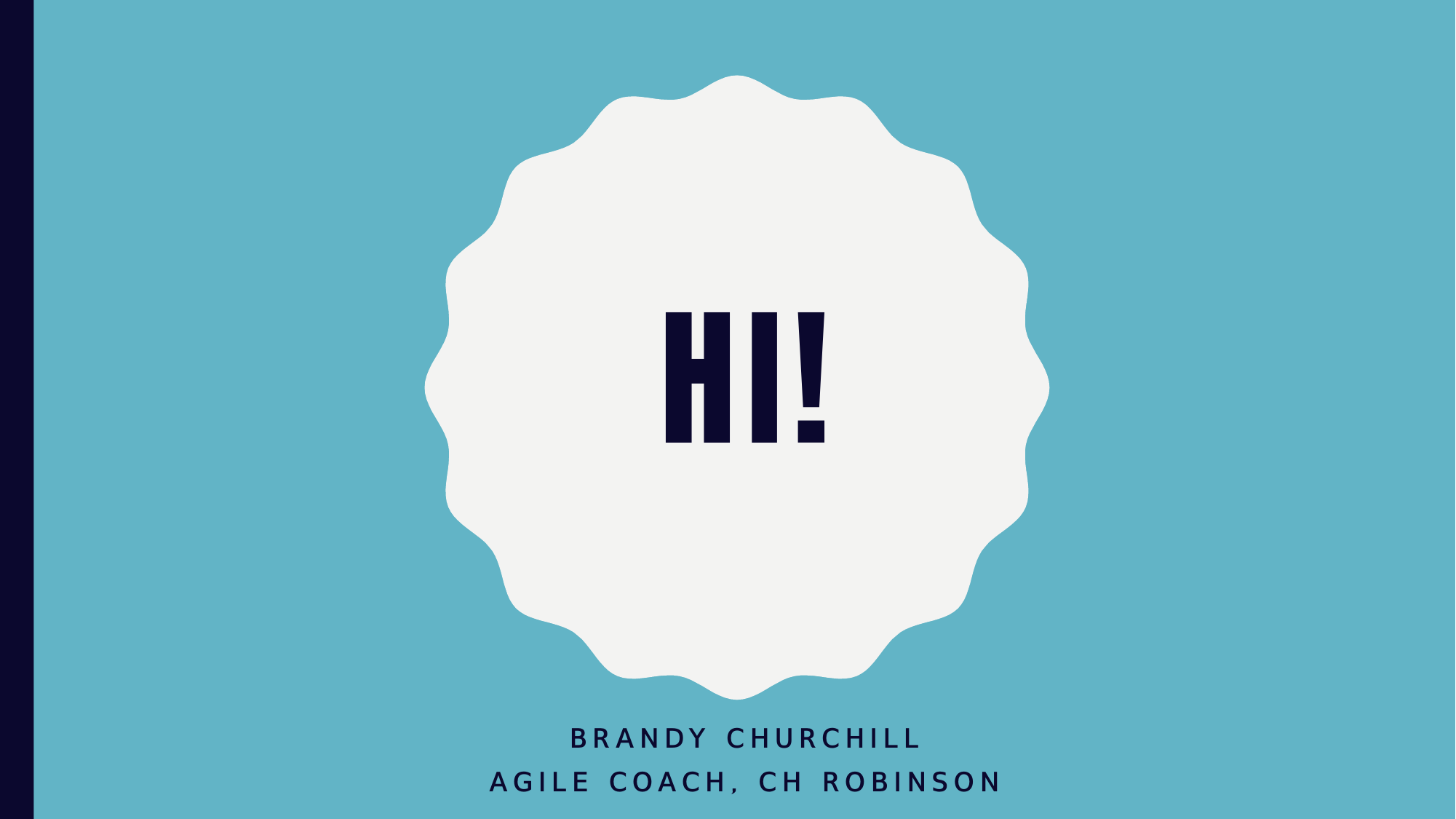

# Hi!
Brandy Churchill
Agile Coach, CH Robinson